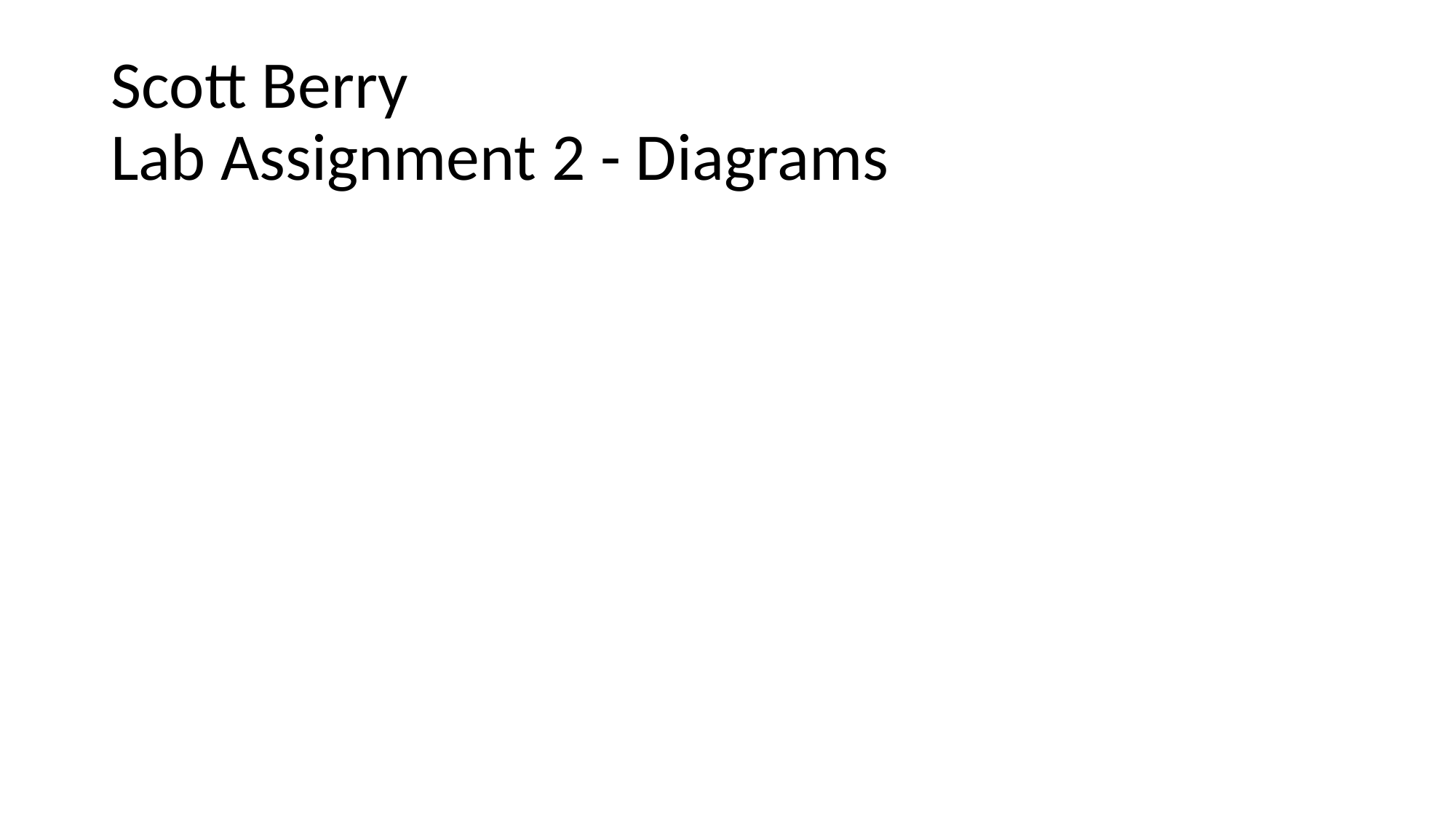

# Scott Berry Lab Assignment 2 - Diagrams